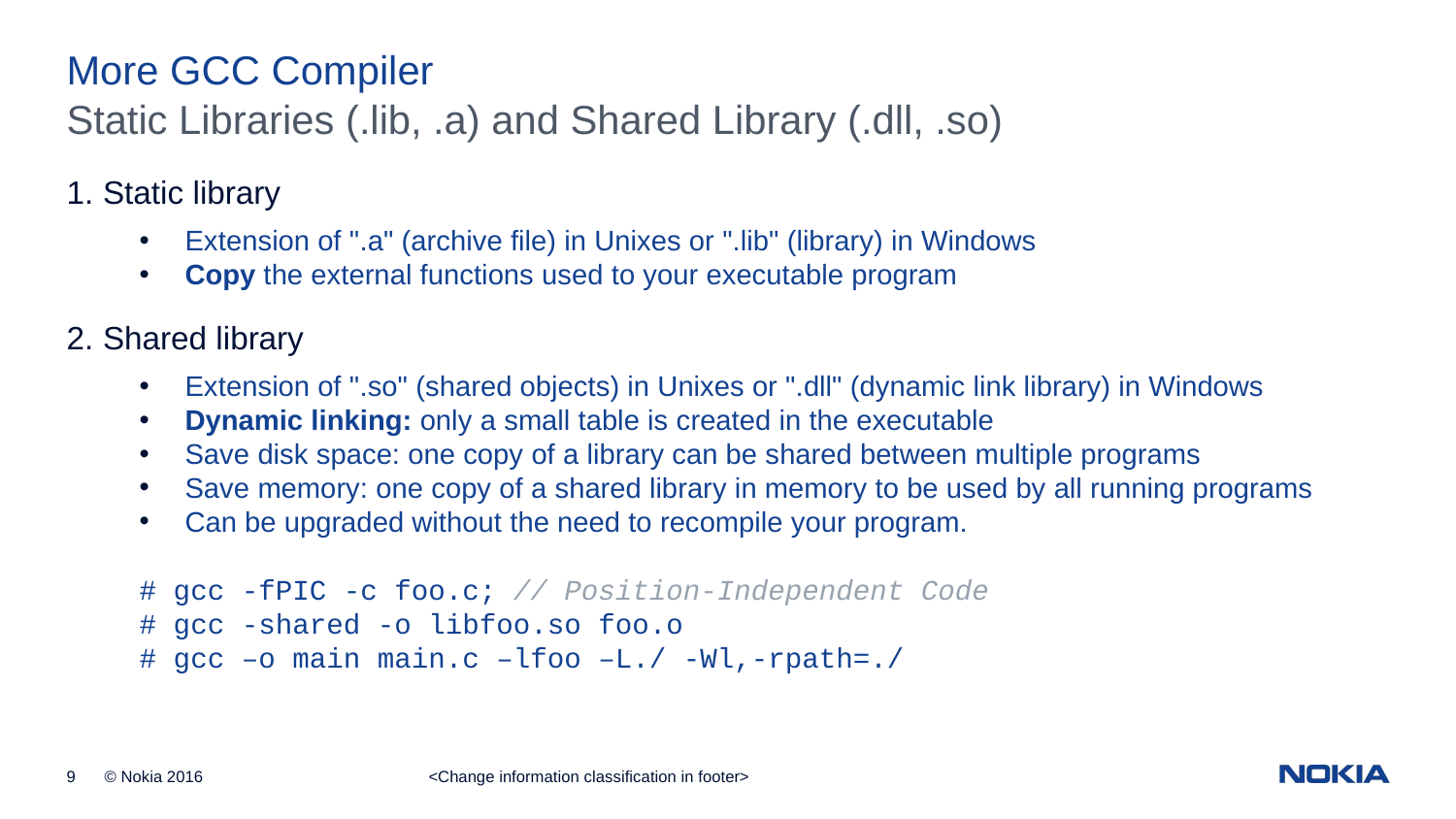

# More GCC Compiler
Static Libraries (.lib, .a) and Shared Library (.dll, .so)
Static library
Extension of ".a" (archive file) in Unixes or ".lib" (library) in Windows
Copy the external functions used to your executable program

Shared library
Extension of ".so" (shared objects) in Unixes or ".dll" (dynamic link library) in Windows
Dynamic linking: only a small table is created in the executable
Save disk space: one copy of a library can be shared between multiple programs
Save memory: one copy of a shared library in memory to be used by all running programs
Can be upgraded without the need to recompile your program.

# gcc -fPIC -c foo.c; // Position-Independent Code
# gcc -shared -o libfoo.so foo.o
# gcc –o main main.c –lfoo –L./ -Wl,-rpath=./

<Change information classification in footer>